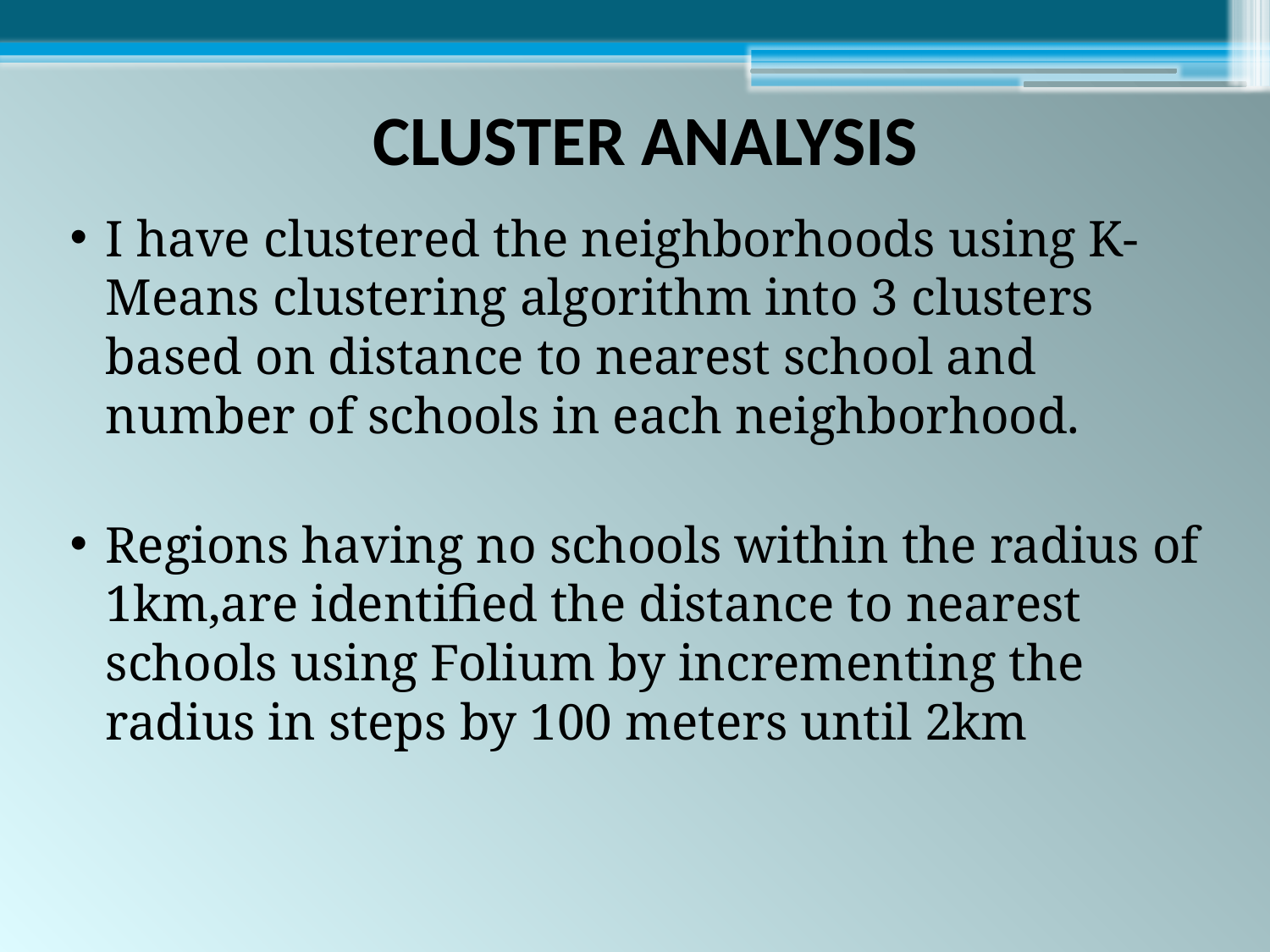

# CLUSTER ANALYSIS
I have clustered the neighborhoods using K-Means clustering algorithm into 3 clusters based on distance to nearest school and number of schools in each neighborhood.

Regions having no schools within the radius of 1km,are identified the distance to nearest schools using Folium by incrementing the radius in steps by 100 meters until 2km